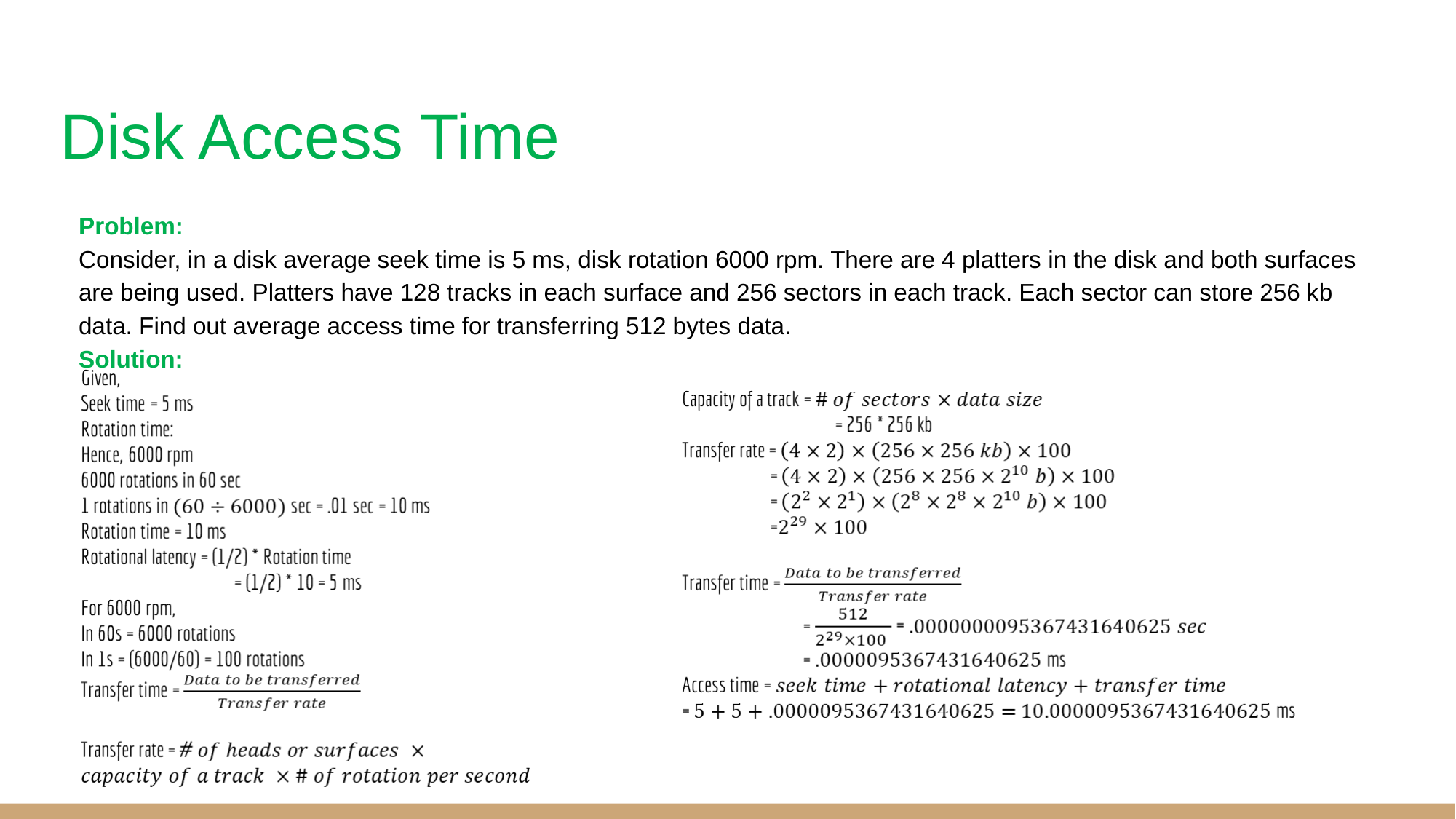

# Disk Access Time
Problem:
Consider, in a disk average seek time is 5 ms, disk rotation 6000 rpm. There are 4 platters in the disk and both surfaces are being used. Platters have 128 tracks in each surface and 256 sectors in each track. Each sector can store 256 kb data. Find out average access time for transferring 512 bytes data.
Solution: